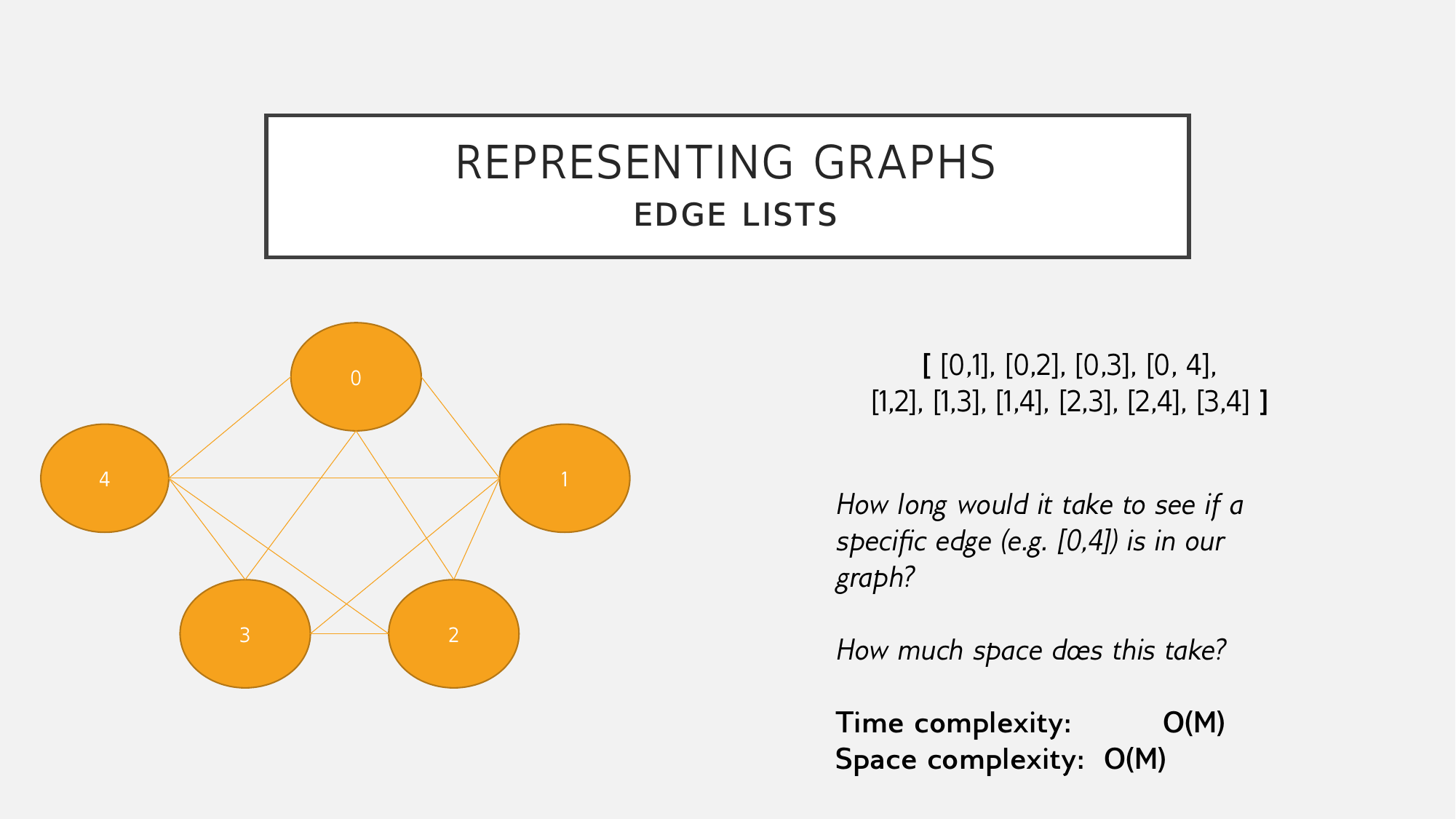

# Representing graphs Edge lists
0
[ [0,1], [0,2], [0,3], [0, 4],
[1,2], [1,3], [1,4], [2,3], [2,4], [3,4] ]
1
4
How long would it take to see if a specific edge (e.g. [0,4]) is in our graph?

How much space does this take?

Time complexity: 	O(M)
Space complexity:  O(M)
2
3